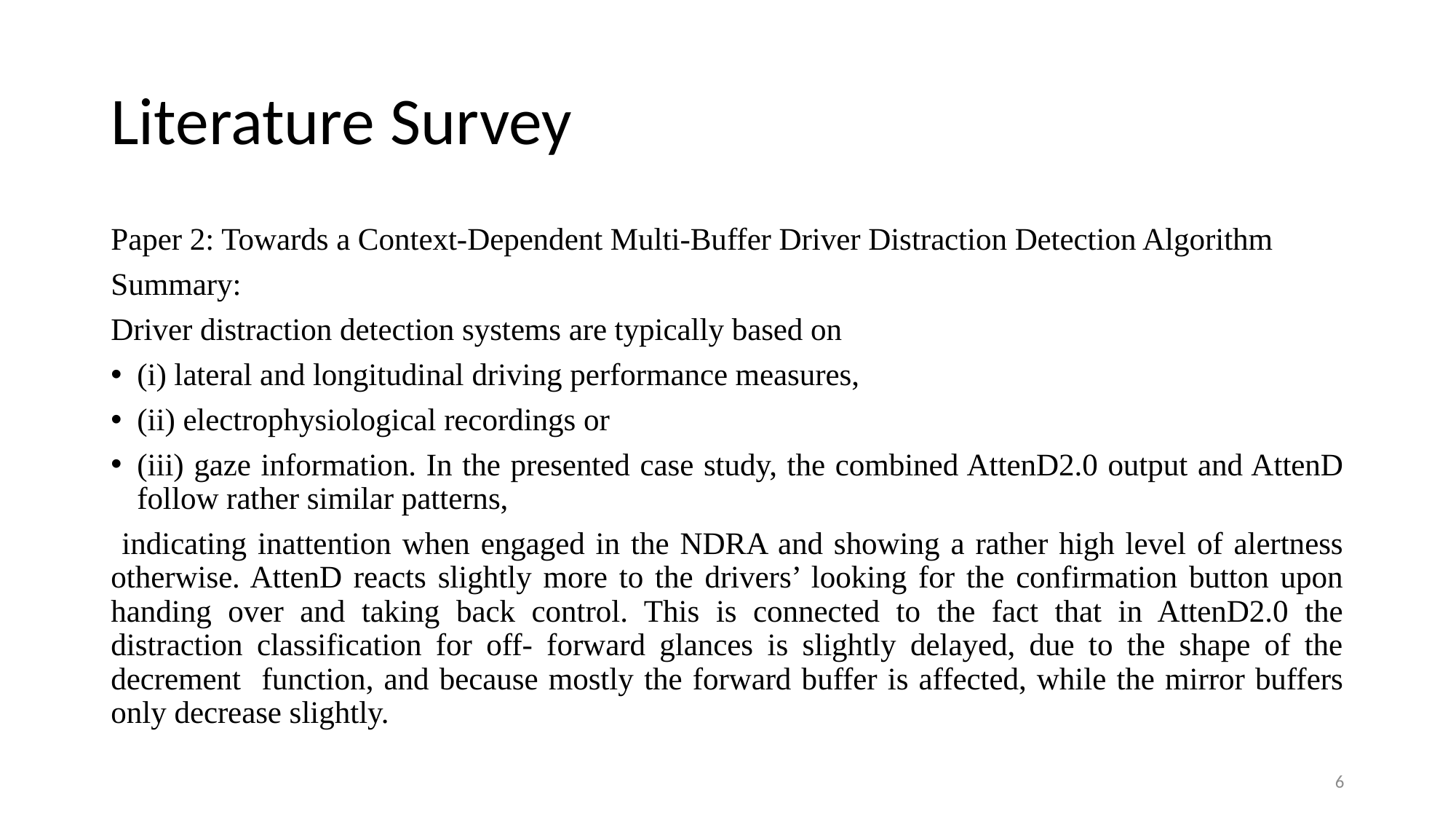

# Literature Survey
Paper 2: Towards a Context-Dependent Multi-Buffer Driver Distraction Detection Algorithm
Summary:
Driver distraction detection systems are typically based on
(i) lateral and longitudinal driving performance measures,
(ii) electrophysiological recordings or
(iii) gaze information. In the presented case study, the combined AttenD2.0 output and AttenD follow rather similar patterns,
 indicating inattention when engaged in the NDRA and showing a rather high level of alertness otherwise. AttenD reacts slightly more to the drivers’ looking for the confirmation button upon handing over and taking back control. This is connected to the fact that in AttenD2.0 the distraction classification for off- forward glances is slightly delayed, due to the shape of the decrement  function, and because mostly the forward buffer is affected, while the mirror buffers only decrease slightly.
6